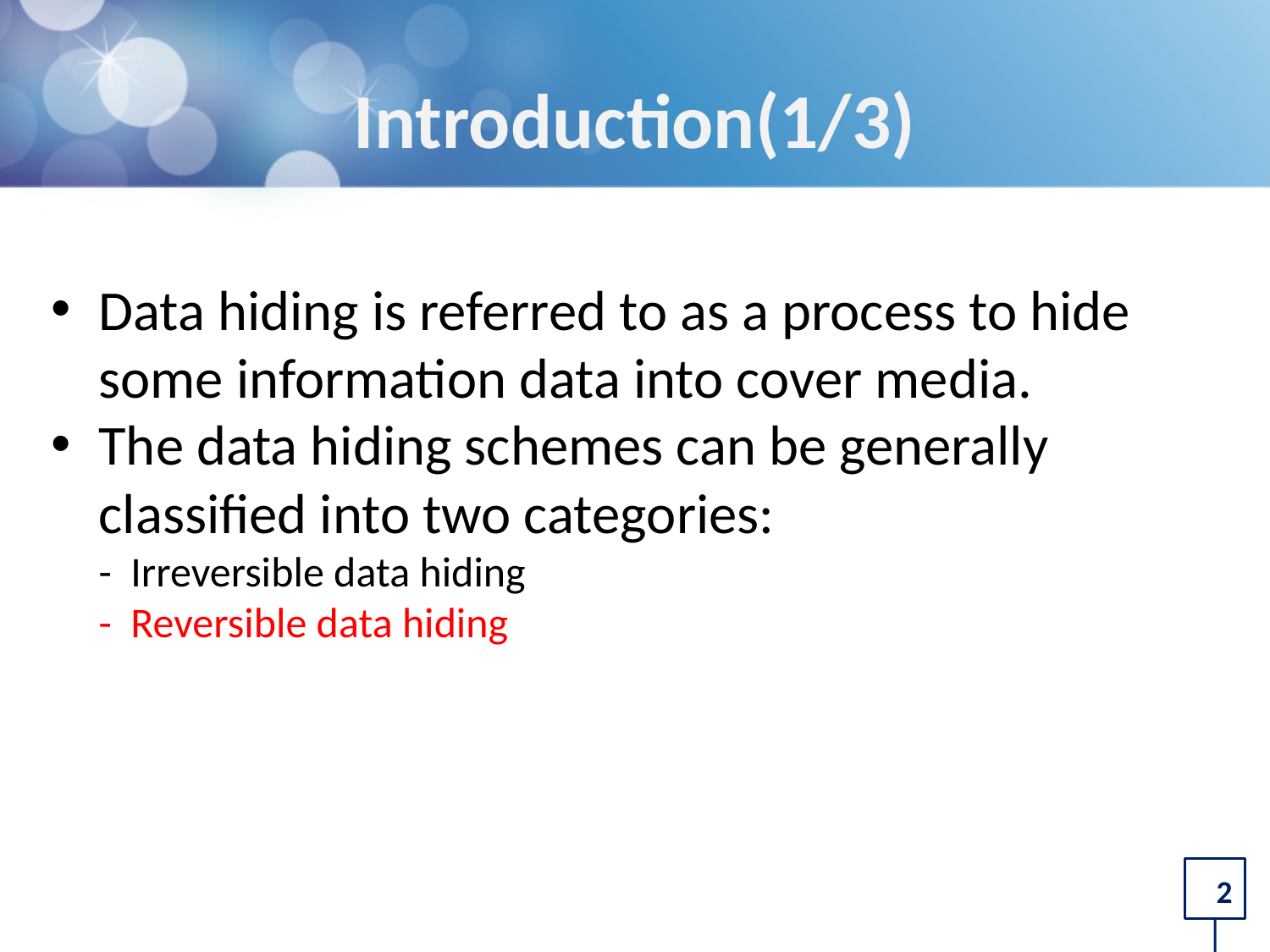

Introduction(1/3)
Data hiding is referred to as a process to hide some information data into cover media.
The data hiding schemes can be generally classified into two categories:
	-  Irreversible data hiding
	-  Reversible data hiding